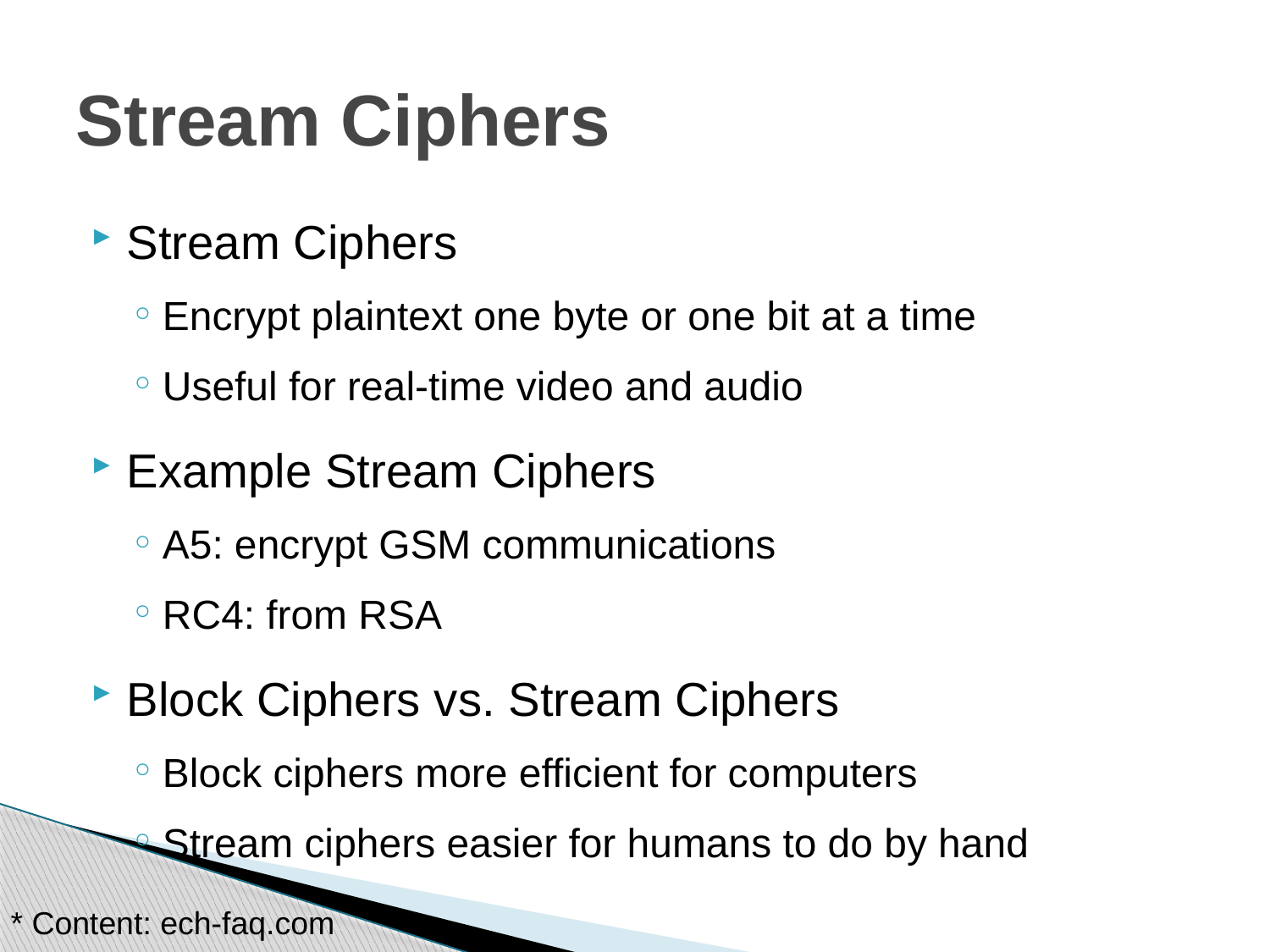

# Stream Ciphers
Stream Ciphers
Encrypt plaintext one byte or one bit at a time
Useful for real-time video and audio
Example Stream Ciphers
A5: encrypt GSM communications
RC4: from RSA
Block Ciphers vs. Stream Ciphers
Block ciphers more efficient for computers
Stream ciphers easier for humans to do by hand

* Content: ech-faq.com